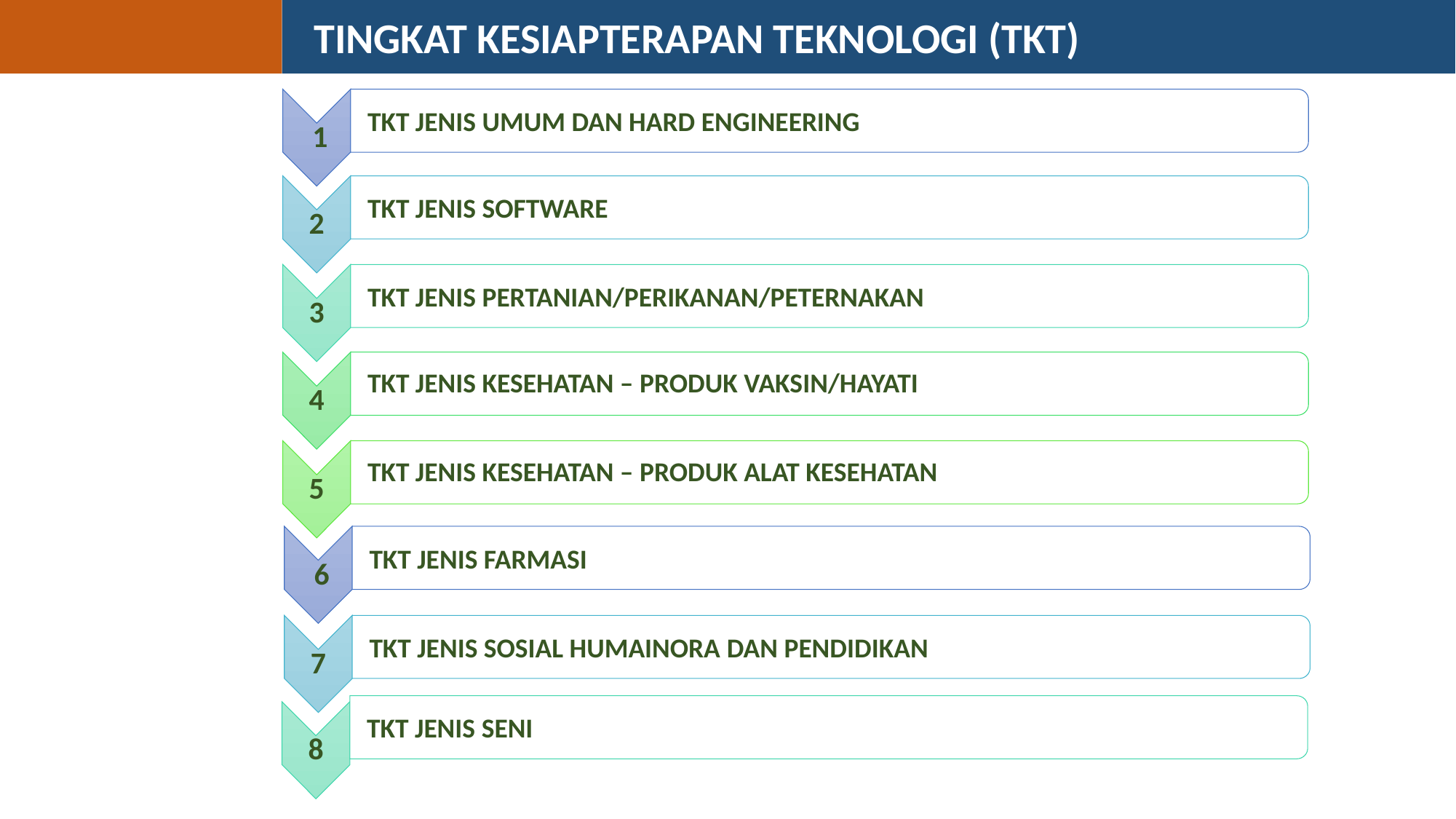

TINGKAT KESIAPTERAPAN TEKNOLOGI (TKT)
 1
TKT JENIS UMUM DAN HARD ENGINEERING
2
TKT JENIS SOFTWARE
3
TKT JENIS PERTANIAN/PERIKANAN/PETERNAKAN
4
TKT JENIS KESEHATAN – PRODUK VAKSIN/HAYATI
5
TKT JENIS KESEHATAN – PRODUK ALAT KESEHATAN
 6
TKT JENIS FARMASI
7
TKT JENIS SOSIAL HUMAINORA DAN PENDIDIKAN
TKT JENIS SENI
8